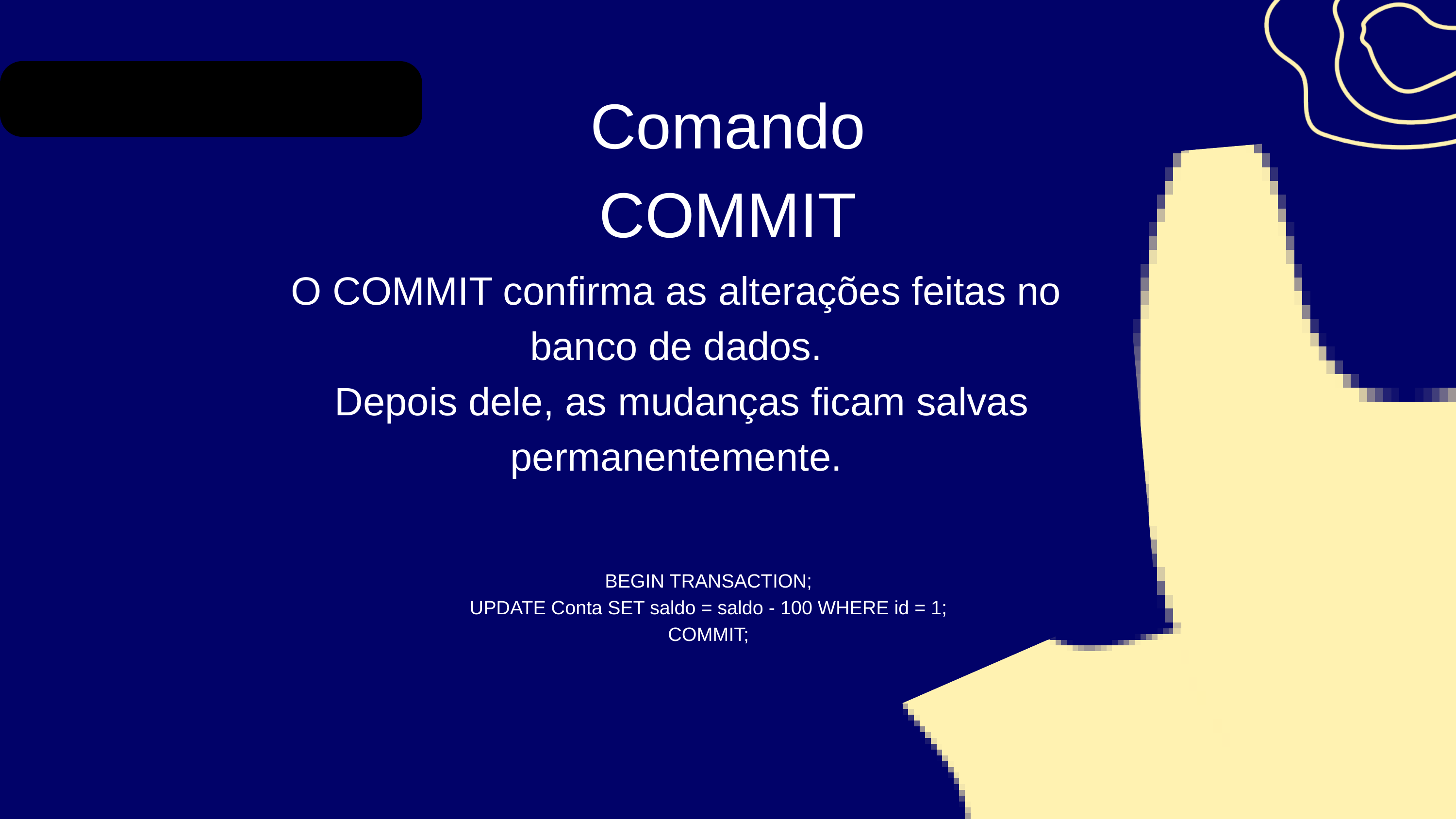

Comando COMMIT

O COMMIT confirma as alterações feitas no banco de dados.
 Depois dele, as mudanças ficam salvas permanentemente.
BEGIN TRANSACTION;
UPDATE Conta SET saldo = saldo - 100 WHERE id = 1;
COMMIT;